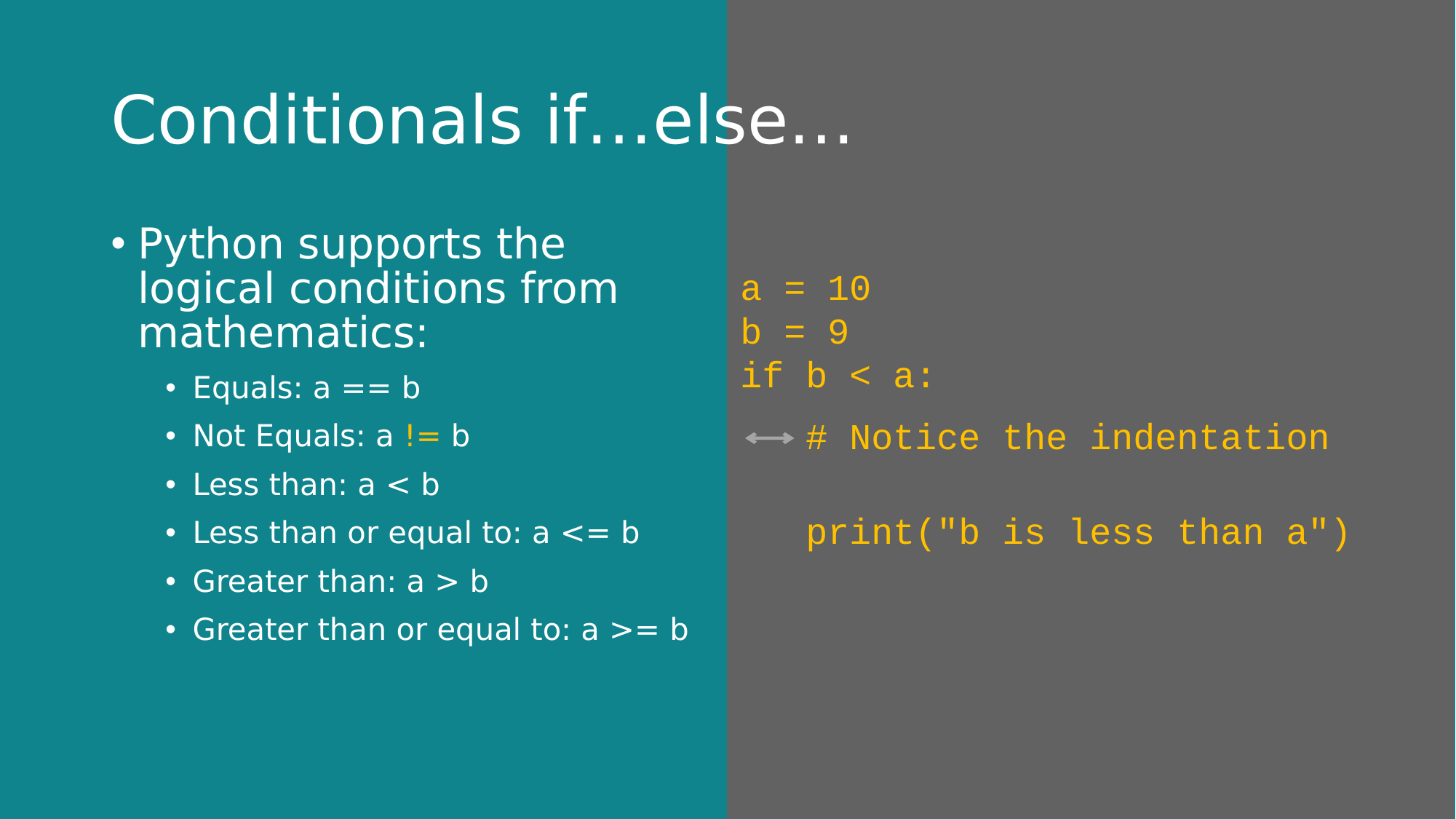

Conditionals if…else…
Python supports the logical conditions from mathematics:
Equals: a == b
Not Equals: a != b
Less than: a < b
Less than or equal to: a <= b
Greater than: a > b
Greater than or equal to: a >= b
a = 10
b = 9
if b < a:
   # Notice the indentation
   print("b is less than a")